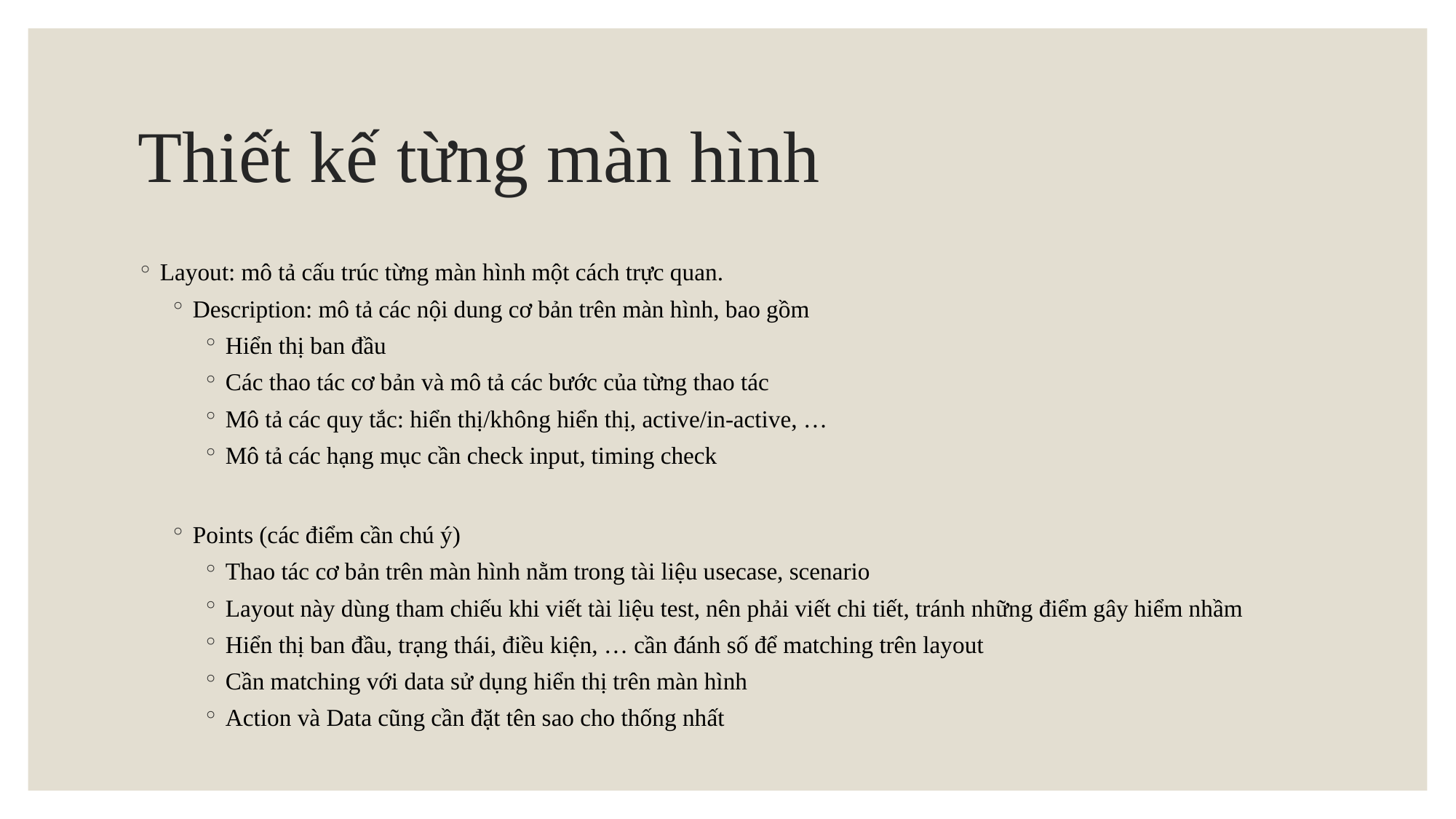

# Thiết kế từng màn hình
Layout: mô tả cấu trúc từng màn hình một cách trực quan.
Description: mô tả các nội dung cơ bản trên màn hình, bao gồm
Hiển thị ban đầu
Các thao tác cơ bản và mô tả các bước của từng thao tác
Mô tả các quy tắc: hiển thị/không hiển thị, active/in-active, …
Mô tả các hạng mục cần check input, timing check

Points (các điểm cần chú ý)
Thao tác cơ bản trên màn hình nằm trong tài liệu usecase, scenario
Layout này dùng tham chiếu khi viết tài liệu test, nên phải viết chi tiết, tránh những điểm gây hiểm nhầm
Hiển thị ban đầu, trạng thái, điều kiện, … cần đánh số để matching trên layout
Cần matching với data sử dụng hiển thị trên màn hình
Action và Data cũng cần đặt tên sao cho thống nhất